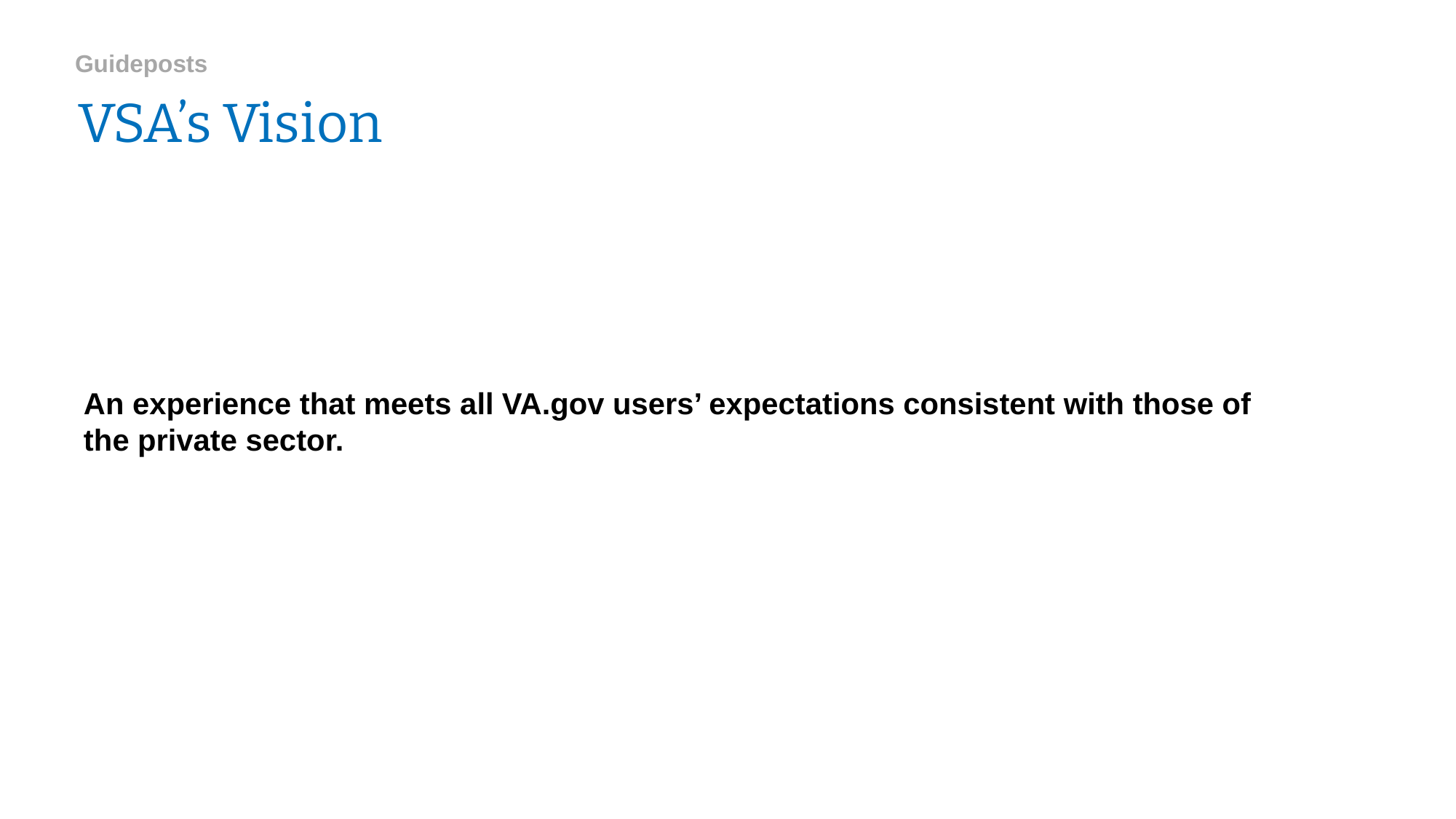

Guideposts
# VSA’s Vision

An experience that meets all VA.gov users’ expectations consistent with those of the private sector.
VSA’s Mission